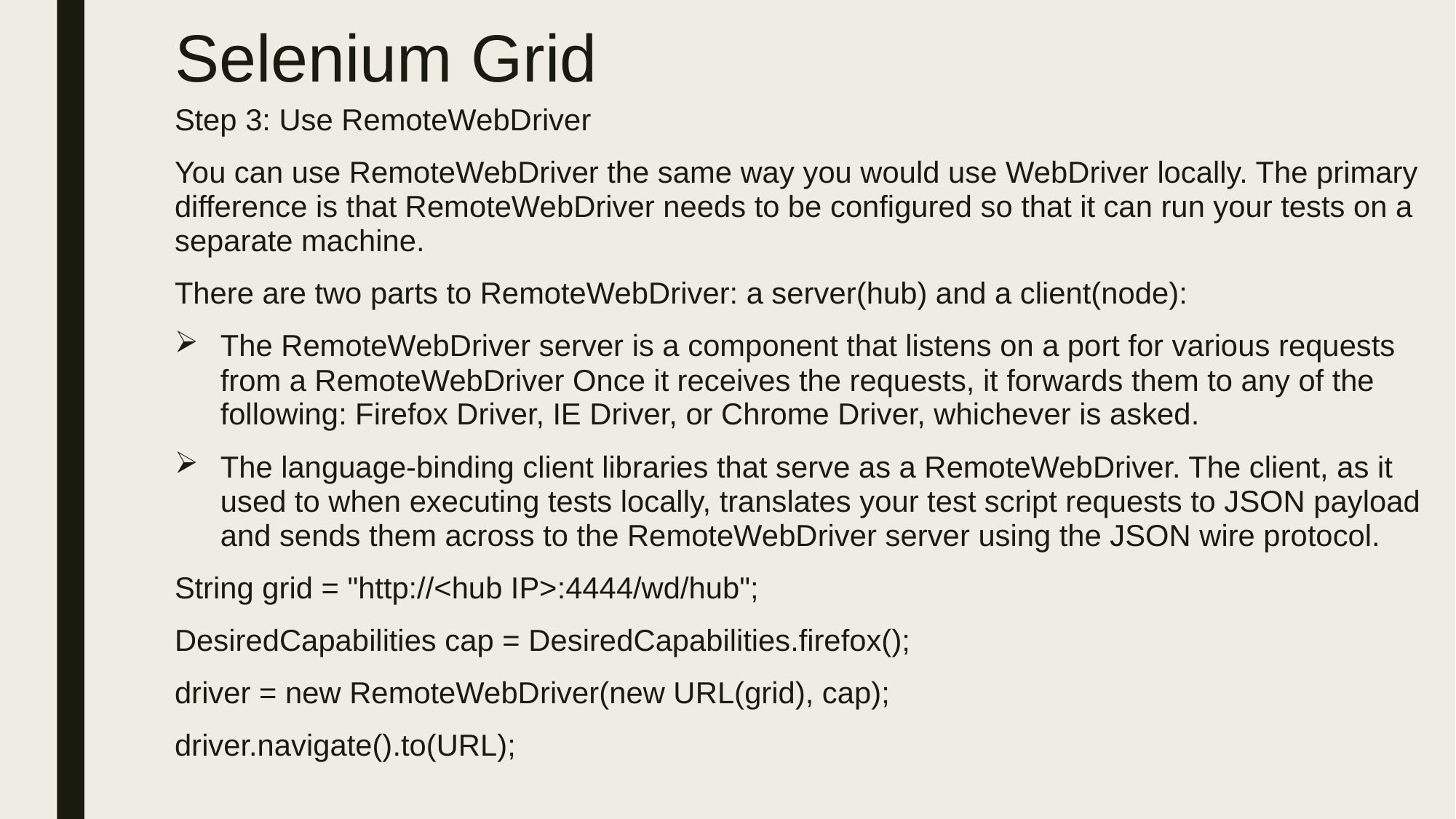

# Selenium Grid
Step 3: Use RemoteWebDriver
You can use RemoteWebDriver the same way you would use WebDriver locally. The primary difference is that RemoteWebDriver needs to be configured so that it can run your tests on a separate machine.
There are two parts to RemoteWebDriver: a server(hub) and a client(node):
The RemoteWebDriver server is a component that listens on a port for various requests from a RemoteWebDriver Once it receives the requests, it forwards them to any of the following: Firefox Driver, IE Driver, or Chrome Driver, whichever is asked.
The language-binding client libraries that serve as a RemoteWebDriver. The client, as it used to when executing tests locally, translates your test script requests to JSON payload and sends them across to the RemoteWebDriver server using the JSON wire protocol.
String grid = "http://<hub IP>:4444/wd/hub";
DesiredCapabilities cap = DesiredCapabilities.firefox();
driver = new RemoteWebDriver(new URL(grid), cap);
driver.navigate().to(URL);